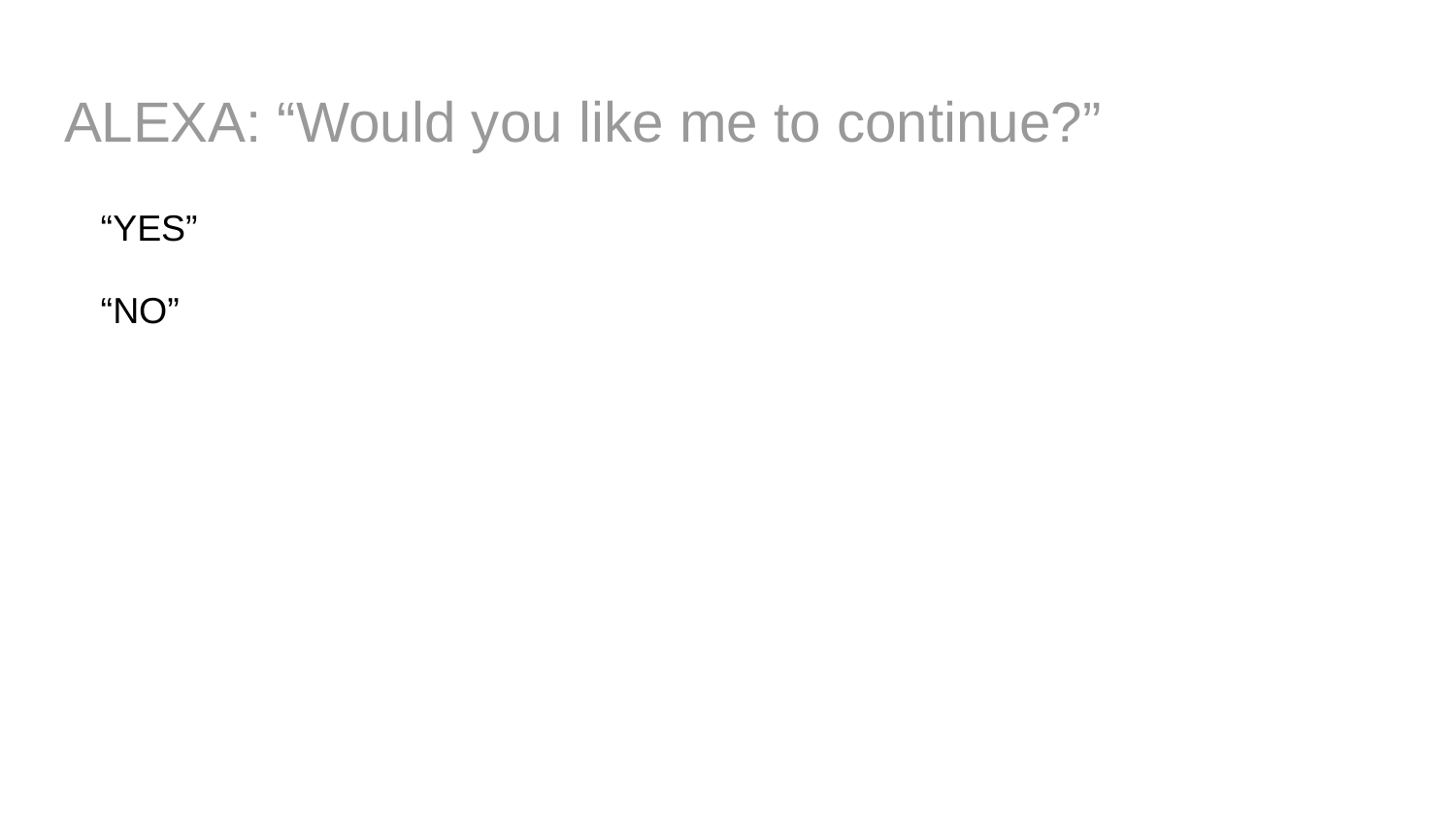

# ALEXA: “Would you like me to continue?”
“YES”
“NO”